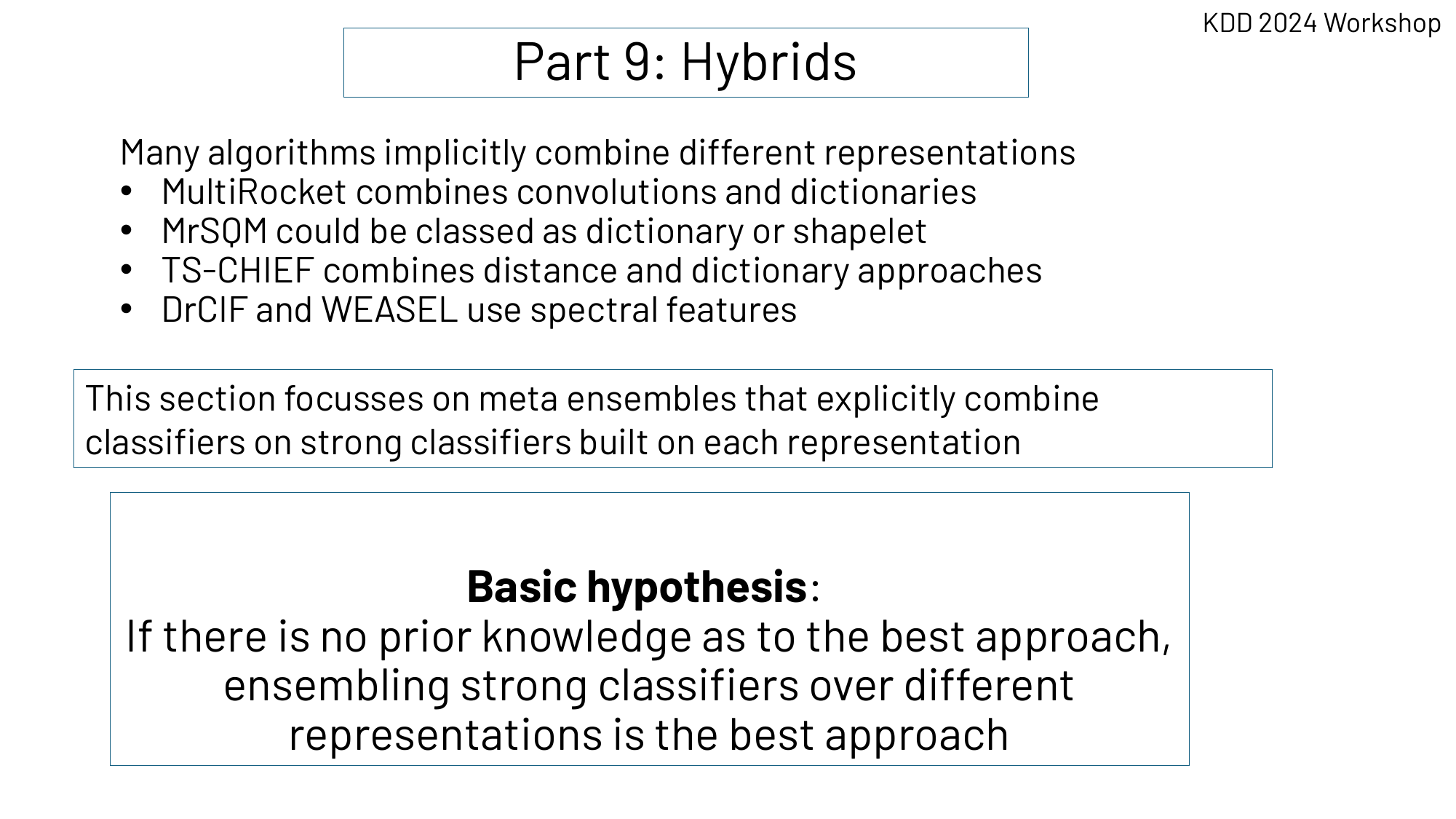

KDD 2024 Workshop
Part 9: Hybrids
Many algorithms implicitly combine different representations
MultiRocket combines convolutions and dictionaries
MrSQM could be classed as dictionary or shapelet
TS-CHIEF combines distance and dictionary approaches
DrCIF and WEASEL use spectral features

This section focusses on meta ensembles that explicitly combine classifiers on strong classifiers built on each representation
Basic hypothesis:
If there is no prior knowledge as to the best approach, ensembling strong classifiers over different representations is the best approach